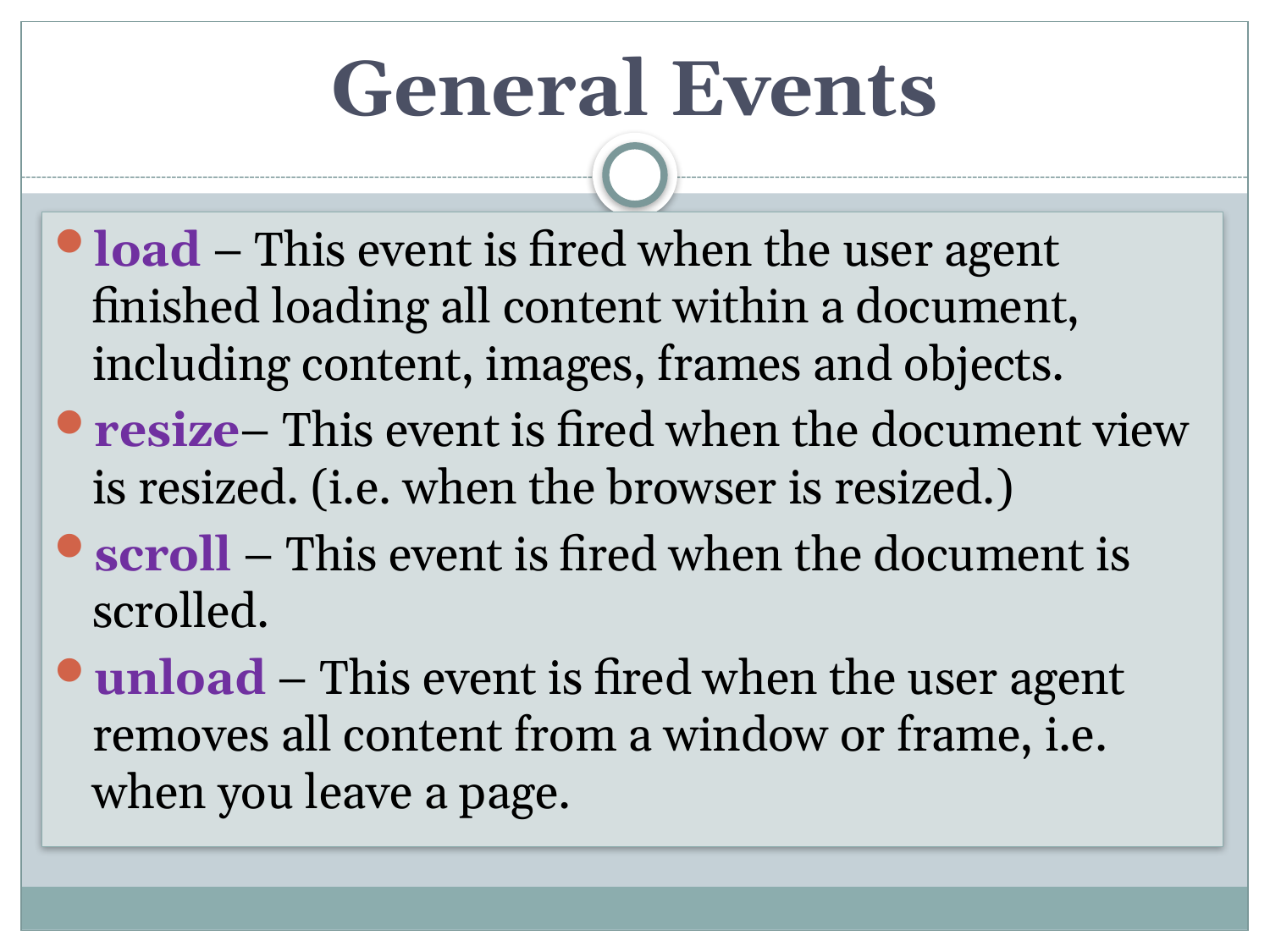

# General Events
load – This event is fired when the user agent finished loading all content within a document, including content, images, frames and objects.
resize– This event is fired when the document view is resized. (i.e. when the browser is resized.)
scroll – This event is fired when the document is scrolled.
unload – This event is fired when the user agent removes all content from a window or frame, i.e. when you leave a page.